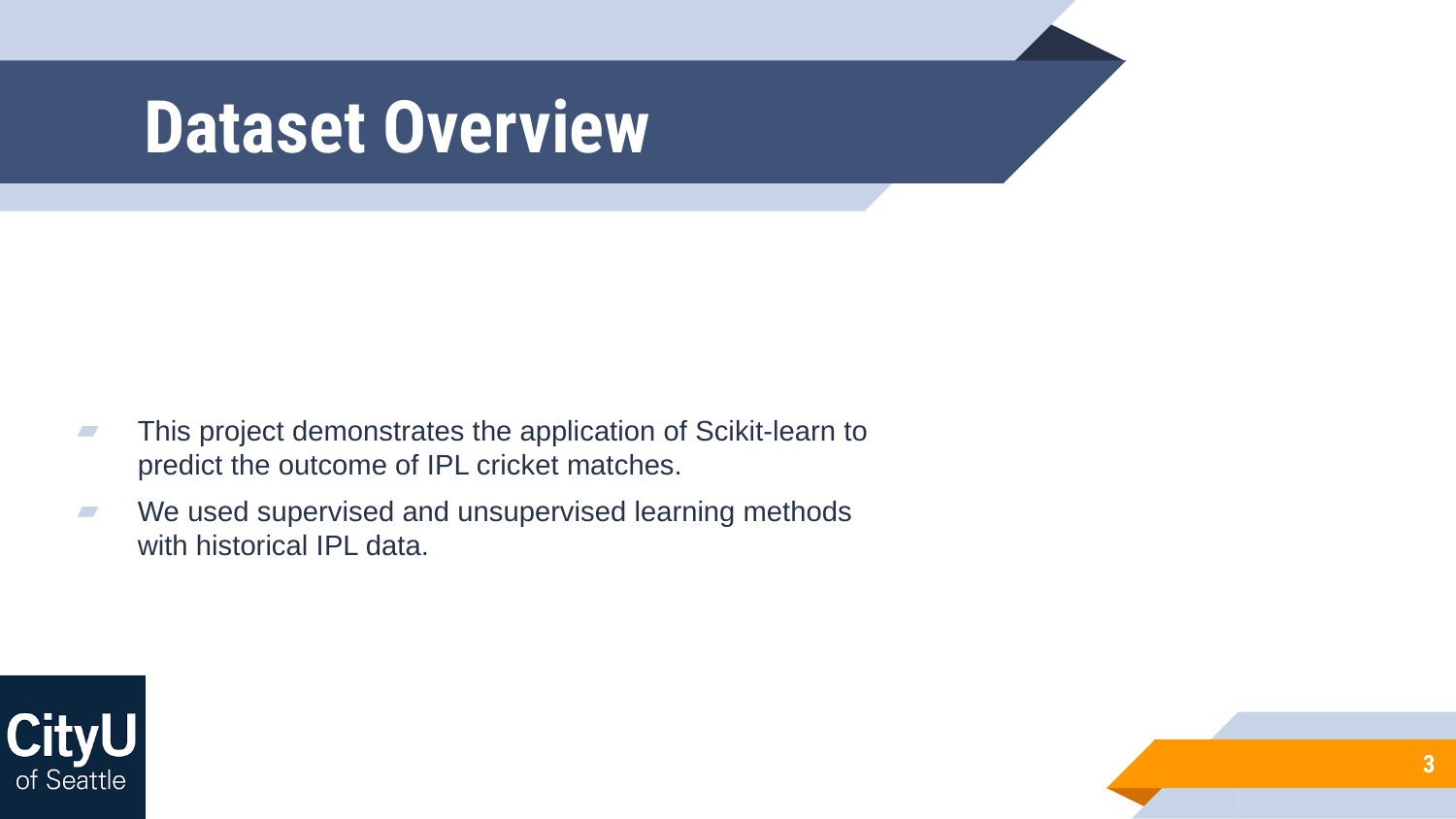

# Dataset Overview
This project demonstrates the application of Scikit-learn to predict the outcome of IPL cricket matches.
We used supervised and unsupervised learning methods with historical IPL data.
3